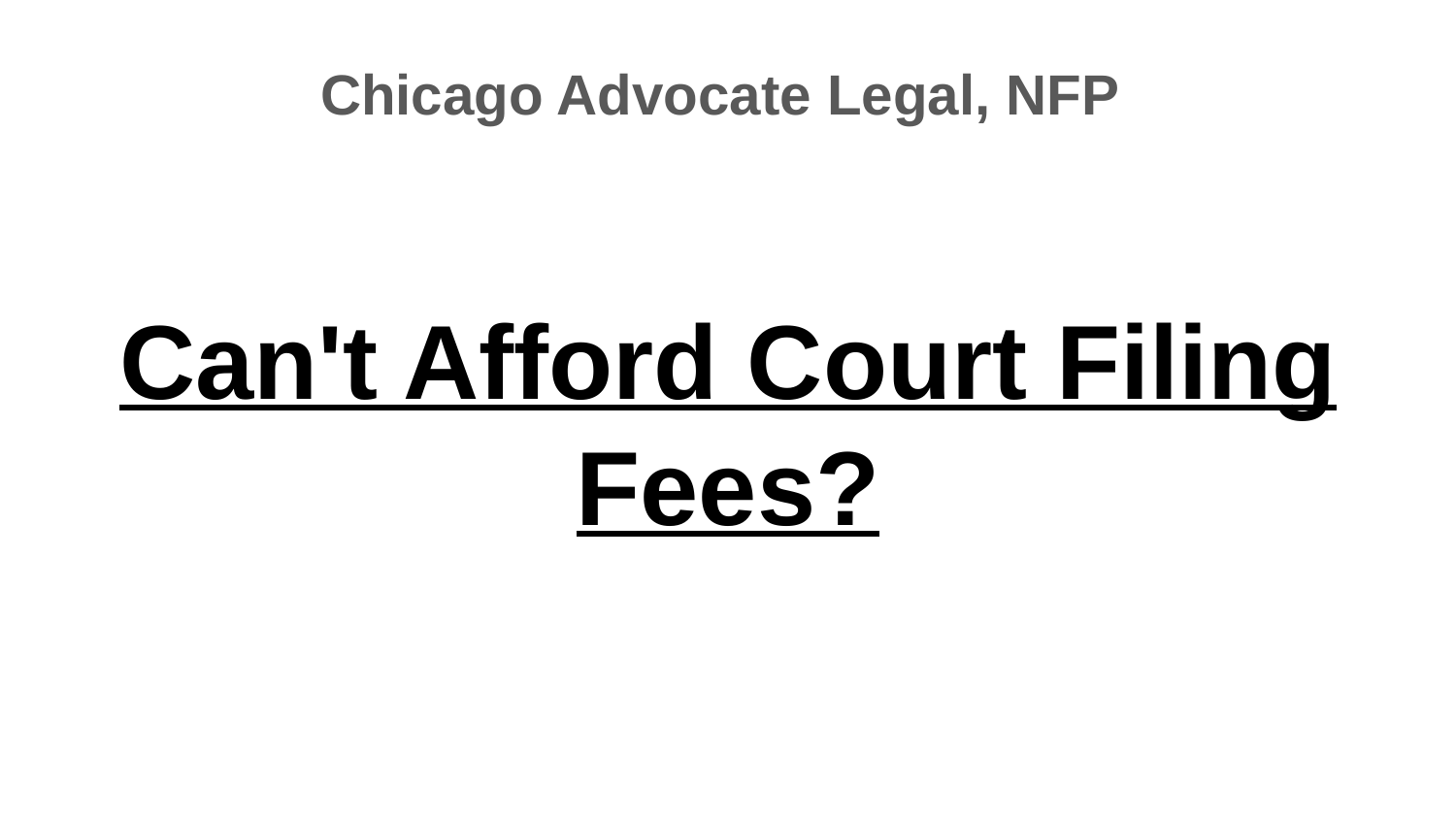

Chicago Advocate Legal, NFP
# Can't Afford Court Filing Fees?